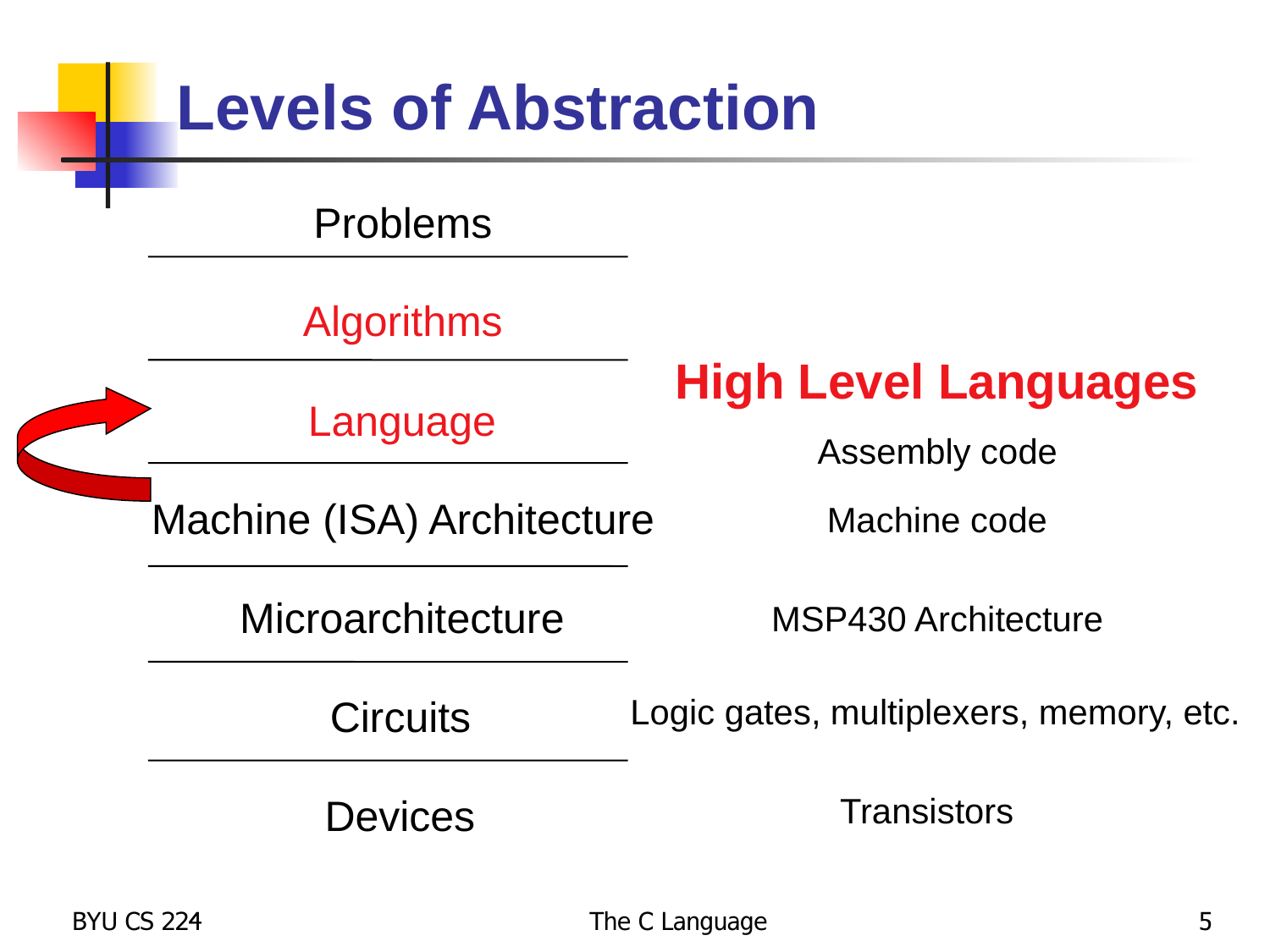

# Levels of Abstraction
Problems

Algorithms
High Level Languages

Language
Assembly code

Machine (ISA) Architecture
Machine code

Microarchitecture
MSP430 Architecture

Circuits
Logic gates, multiplexers, memory, etc.

Transistors
Devices
BYU CS 224
The C Language
5